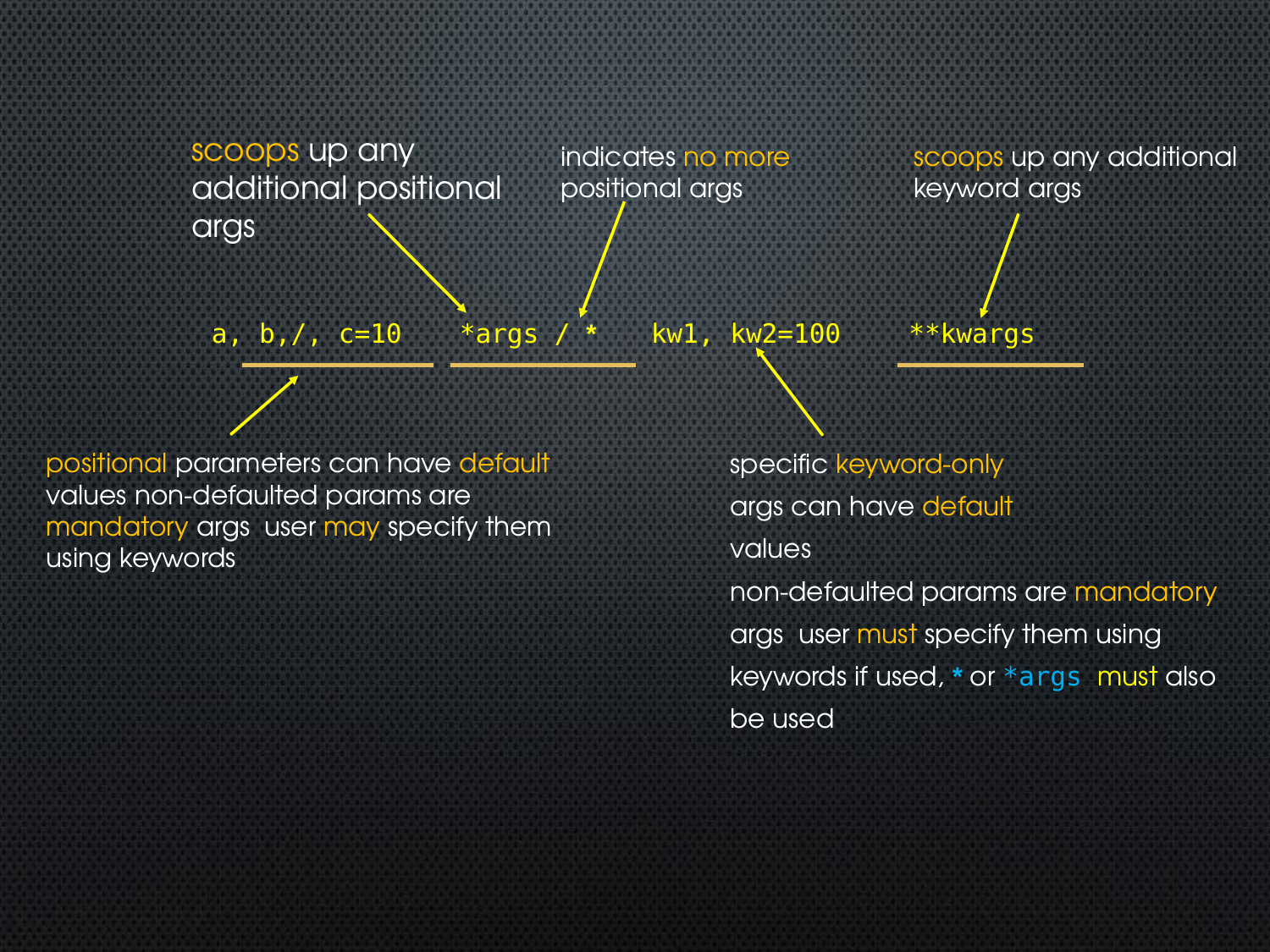

# scoops up any  additional positional  args
indicates no more
positional args
scoops up any additional
keyword args

a, b,/, c=10
*args / *
kw1, kw2=100
**kwargs

positional parameters can have default values non-defaulted params are mandatory args  user may specify them using keywords
specific keyword-only args can have default values
non-defaulted params are mandatory args  user must specify them using keywords if used, * or *args must also be used